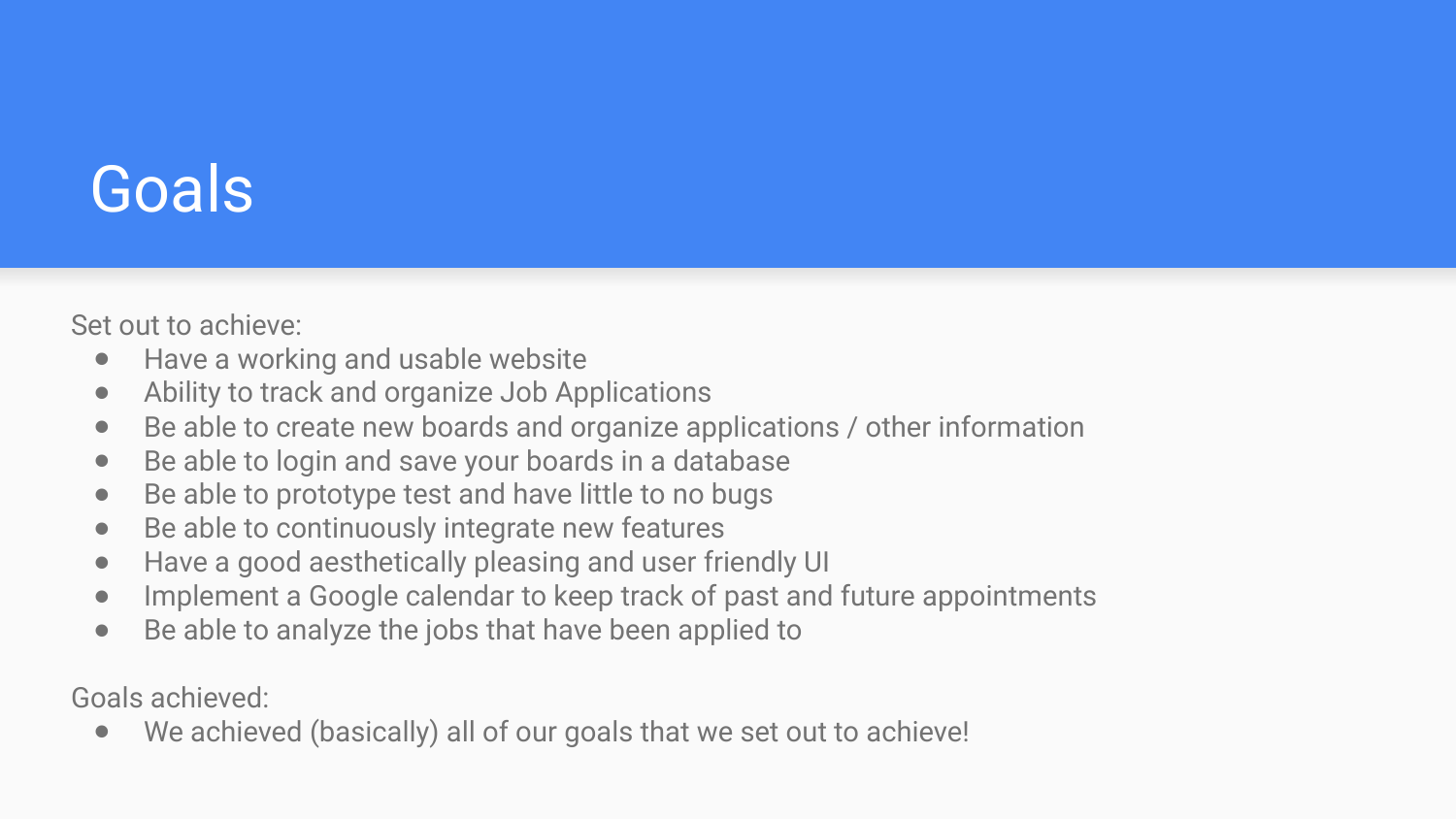

# Goals
Set out to achieve:
Have a working and usable website
Ability to track and organize Job Applications
Be able to create new boards and organize applications / other information
Be able to login and save your boards in a database
Be able to prototype test and have little to no bugs
Be able to continuously integrate new features
Have a good aesthetically pleasing and user friendly UI
Implement a Google calendar to keep track of past and future appointments
Be able to analyze the jobs that have been applied to

Goals achieved:
We achieved (basically) all of our goals that we set out to achieve!